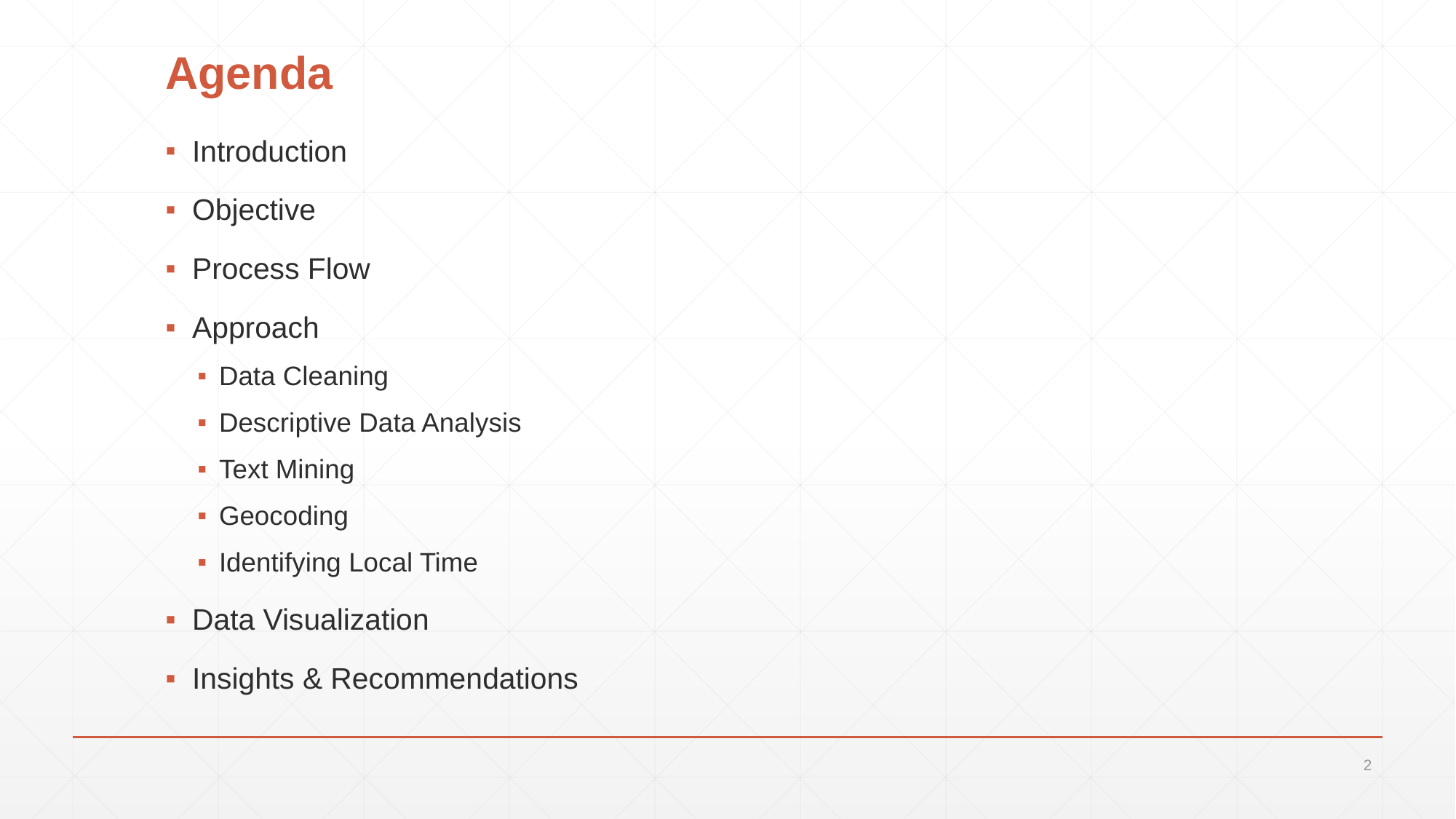

# Agenda
Introduction
Objective
Process Flow
Approach
Data Cleaning
Descriptive Data Analysis
Text Mining
Geocoding
Identifying Local Time
Data Visualization
Insights & Recommendations
2